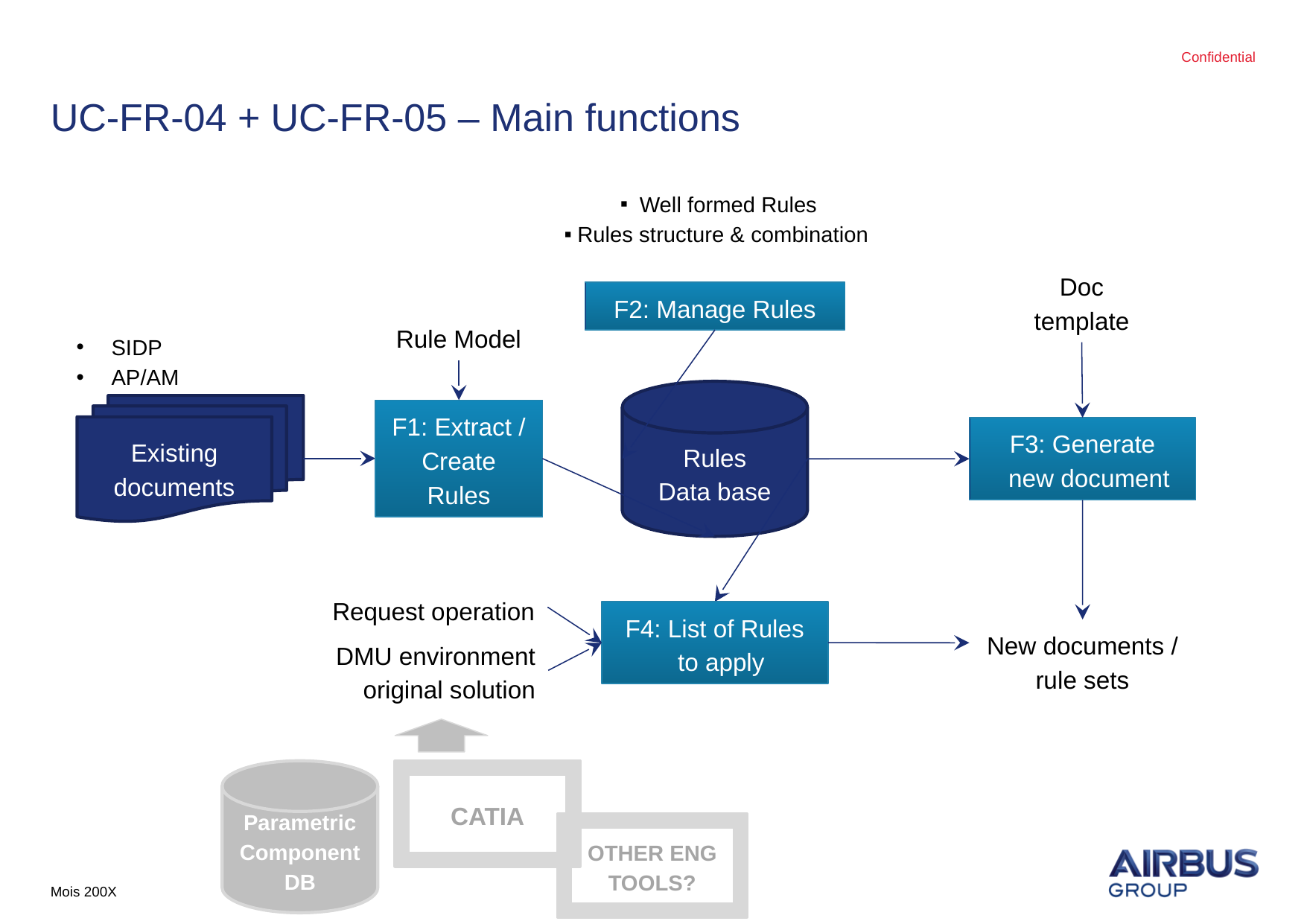

# UC-FR-04 + UC-FR-05 – Main functions
 Well formed Rules
Rules structure & combination
Doc
template
F2: Manage Rules
Rule Model
SIDP
AP/AM
Rules
Data base
Existing
documents
F1: Extract / Create Rules
F3: Generate
new document
Request operation
F4: List of Rules
to apply
New documents / rule sets
DMU environment original solution

Parametric Component
DB
CATIA
OTHER ENG TOOLS?
Mois 200X